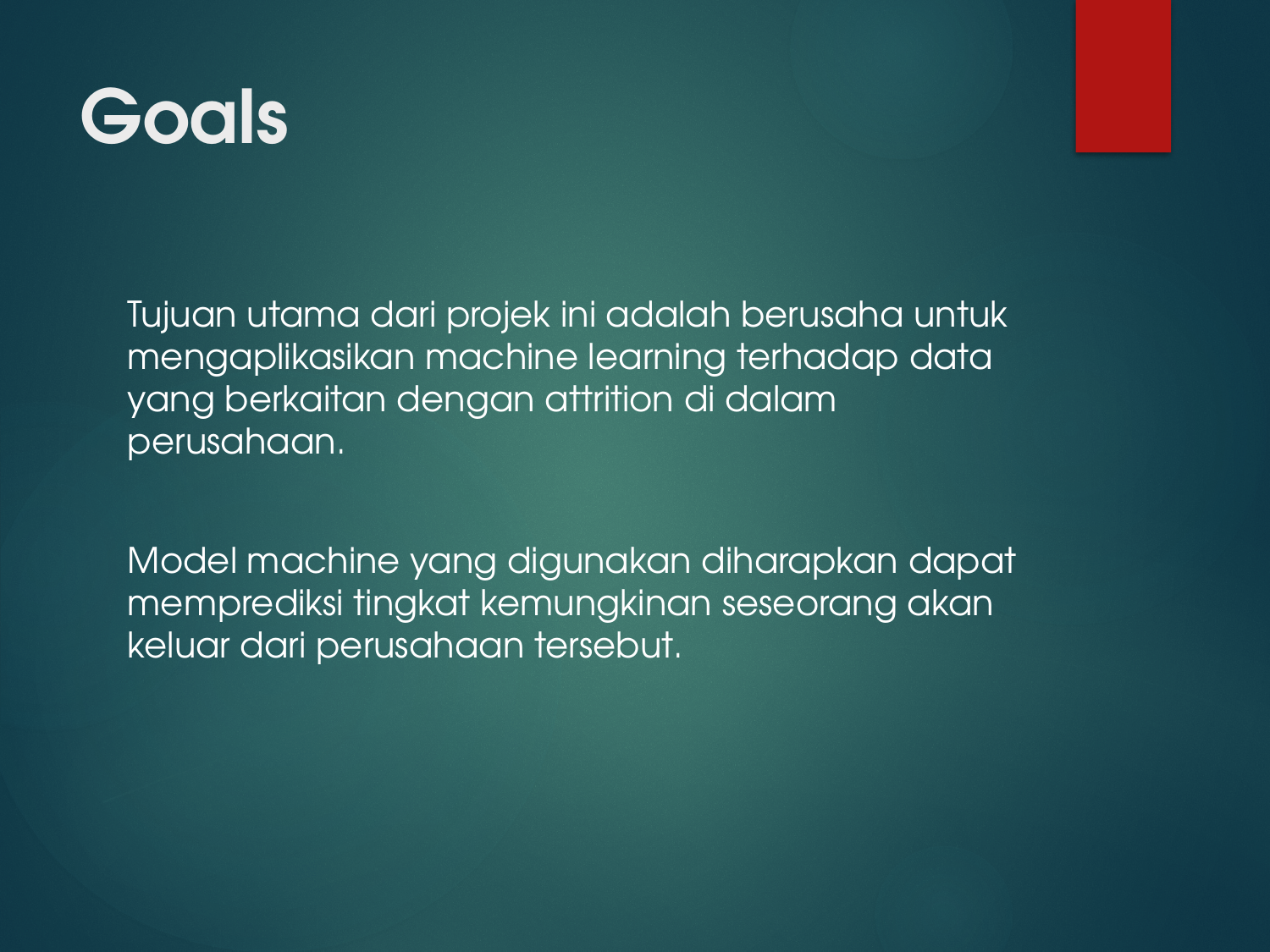

# Goals
Tujuan utama dari projek ini adalah berusaha untuk mengaplikasikan machine learning terhadap data yang berkaitan dengan attrition di dalam perusahaan.

Model machine yang digunakan diharapkan dapat memprediksi tingkat kemungkinan seseorang akan keluar dari perusahaan tersebut.